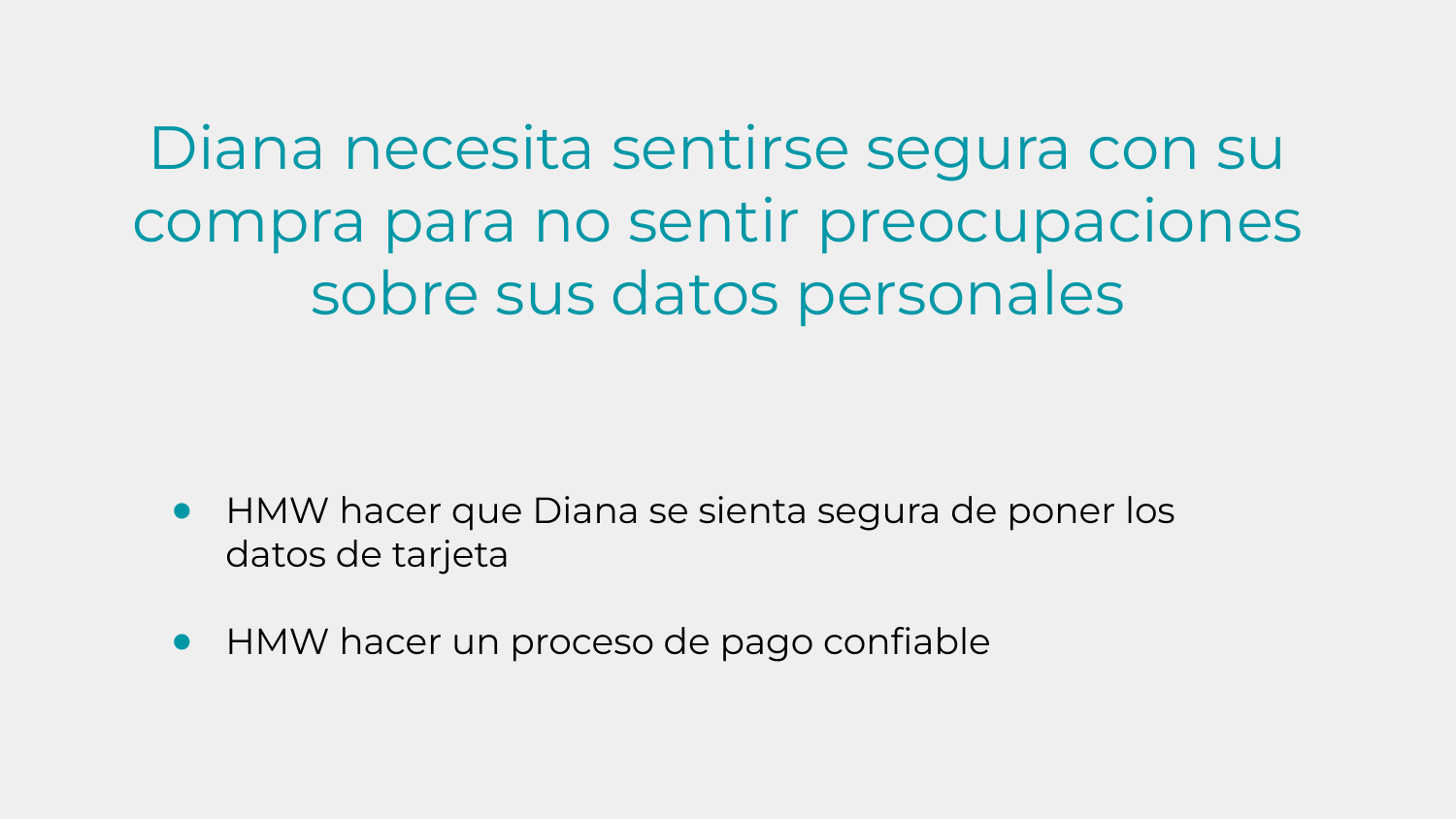

# Diana necesita sentirse segura con su compra para no sentir preocupaciones sobre sus datos personales
HMW hacer que Diana se sienta segura de poner los datos de tarjeta

HMW hacer un proceso de pago confiable